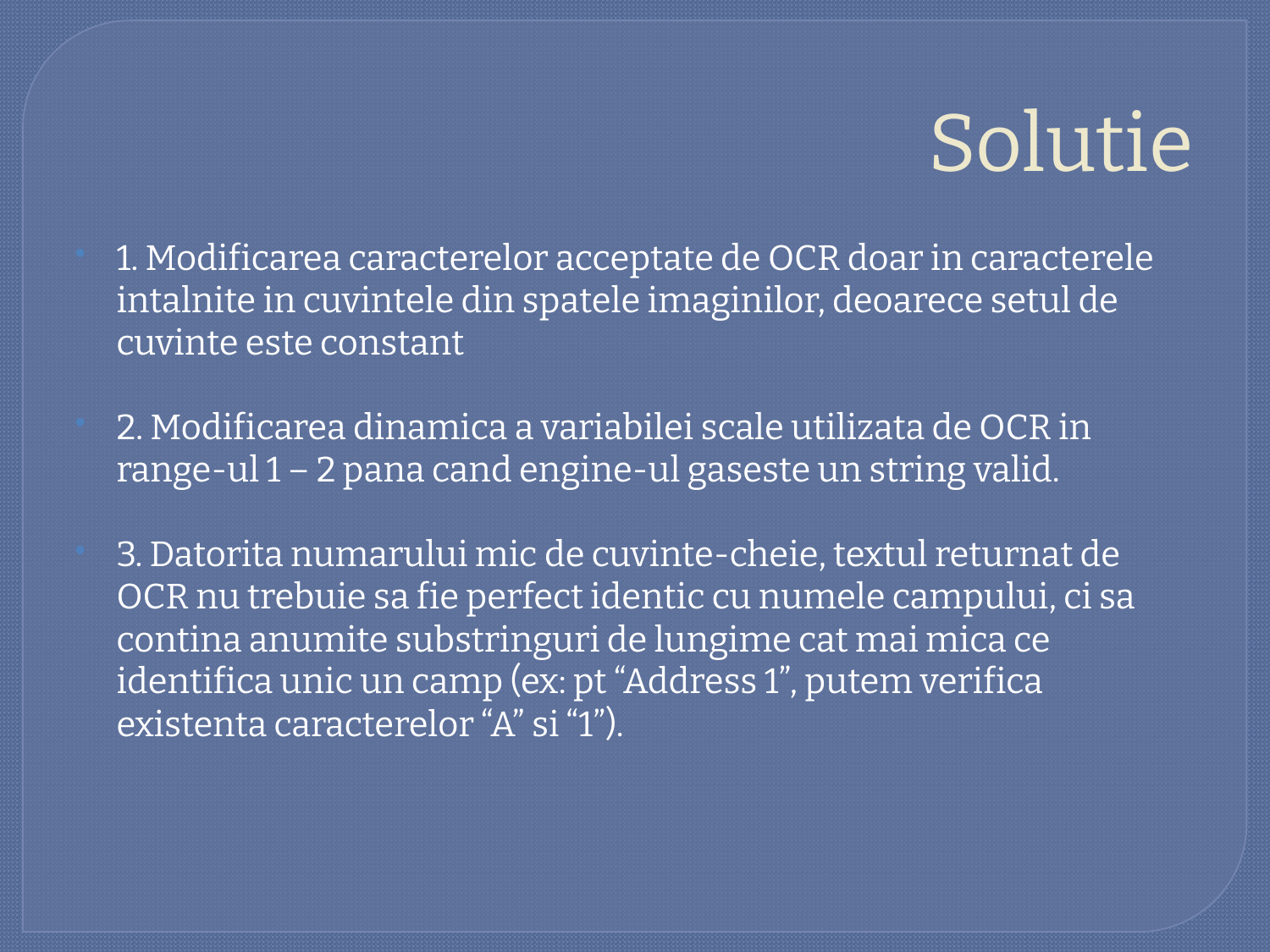

# Solutie
1. Modificarea caracterelor acceptate de OCR doar in caracterele intalnite in cuvintele din spatele imaginilor, deoarece setul de cuvinte este constant

2. Modificarea dinamica a variabilei scale utilizata de OCR in range-ul 1 – 2 pana cand engine-ul gaseste un string valid.

3. Datorita numarului mic de cuvinte-cheie, textul returnat de OCR nu trebuie sa fie perfect identic cu numele campului, ci sa contina anumite substringuri de lungime cat mai mica ce identifica unic un camp (ex: pt “Address 1”, putem verifica existenta caracterelor “A” si “1”).